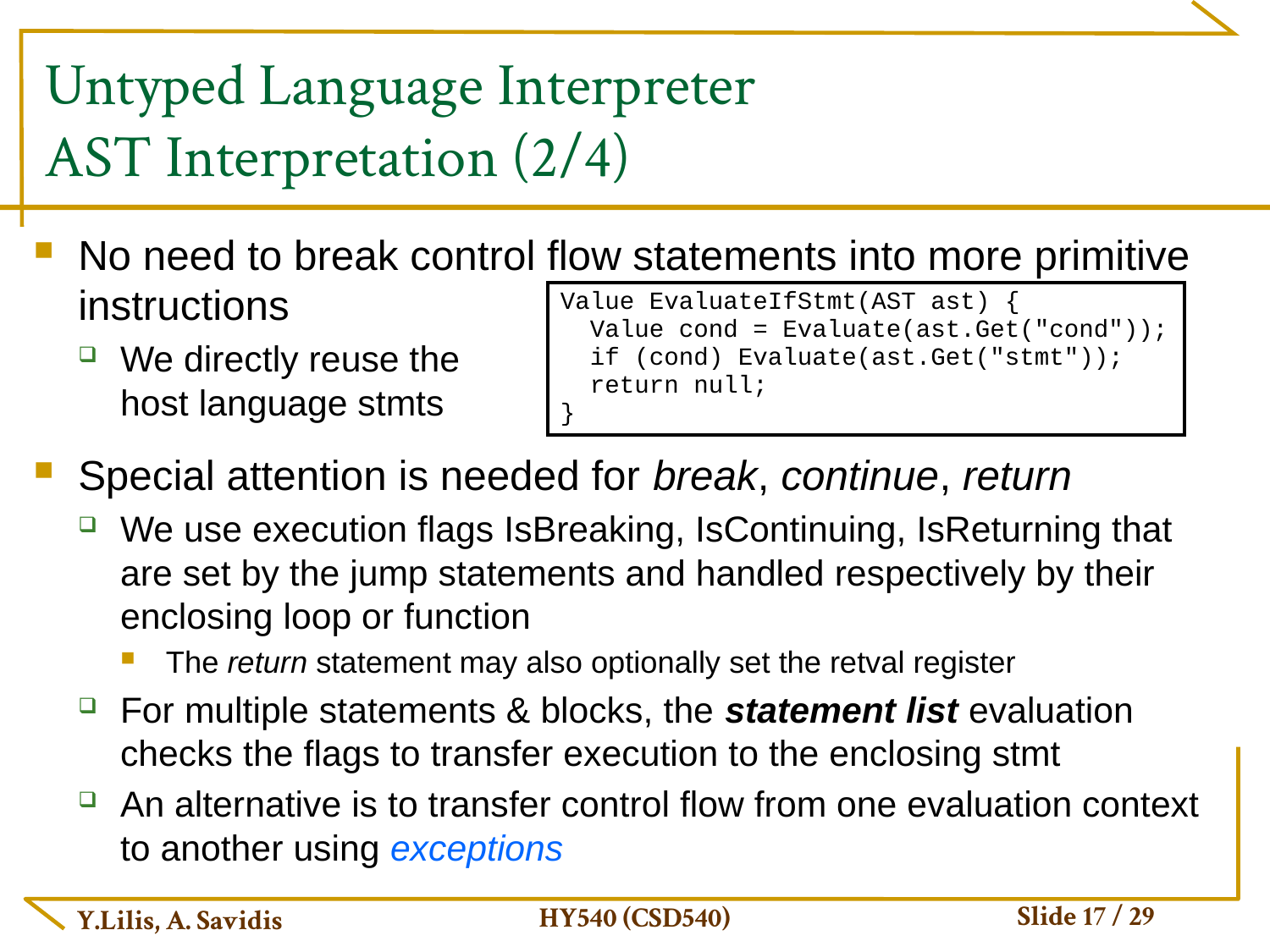

# Untyped Language Interpreter AST Interpretation (2/4)
No need to break control flow statements into more primitive instructions
We directly reuse the
host language stmts

Special attention is needed for break, continue, return
We use execution flags IsBreaking, IsContinuing, IsReturning that are set by the jump statements and handled respectively by their enclosing loop or function
The return statement may also optionally set the retval register
For multiple statements & blocks, the statement list evaluation checks the flags to transfer execution to the enclosing stmt
An alternative is to transfer control flow from one evaluation context to another using exceptions
| Value EvaluateIfStmt(AST ast) { Value cond = Evaluate(ast.Get("cond")); if (cond) Evaluate(ast.Get("stmt")); return null; } |
| --- |
HY540 (CSD540)
Y.Lilis, A. Savidis